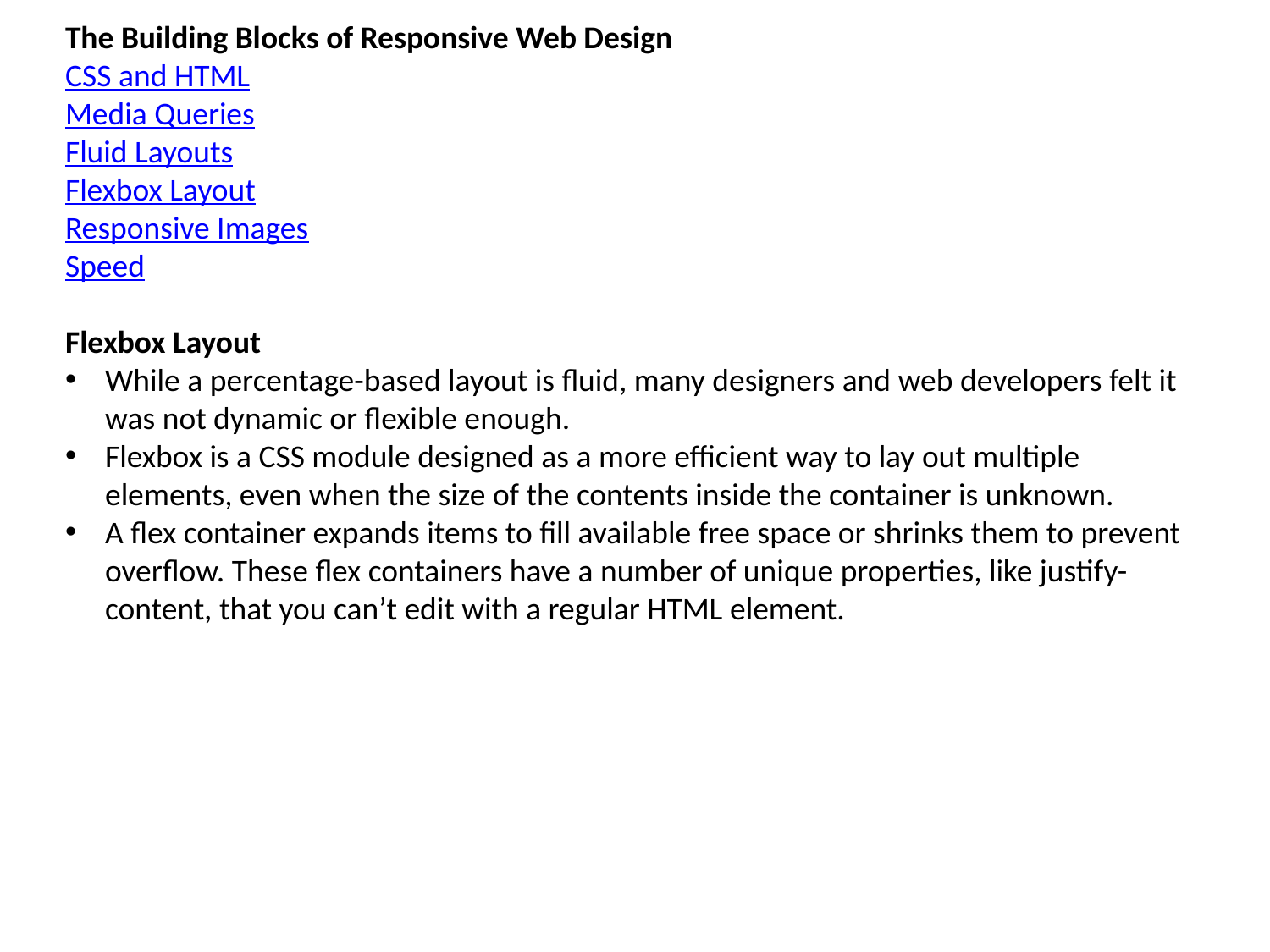

The Building Blocks of Responsive Web Design
CSS and HTML
Media Queries
Fluid Layouts
Flexbox Layout
Responsive Images
Speed

Flexbox Layout
While a percentage-based layout is fluid, many designers and web developers felt it was not dynamic or flexible enough.
Flexbox is a CSS module designed as a more efficient way to lay out multiple elements, even when the size of the contents inside the container is unknown.
A flex container expands items to fill available free space or shrinks them to prevent overflow. These flex containers have a number of unique properties, like justify-content, that you can’t edit with a regular HTML element.